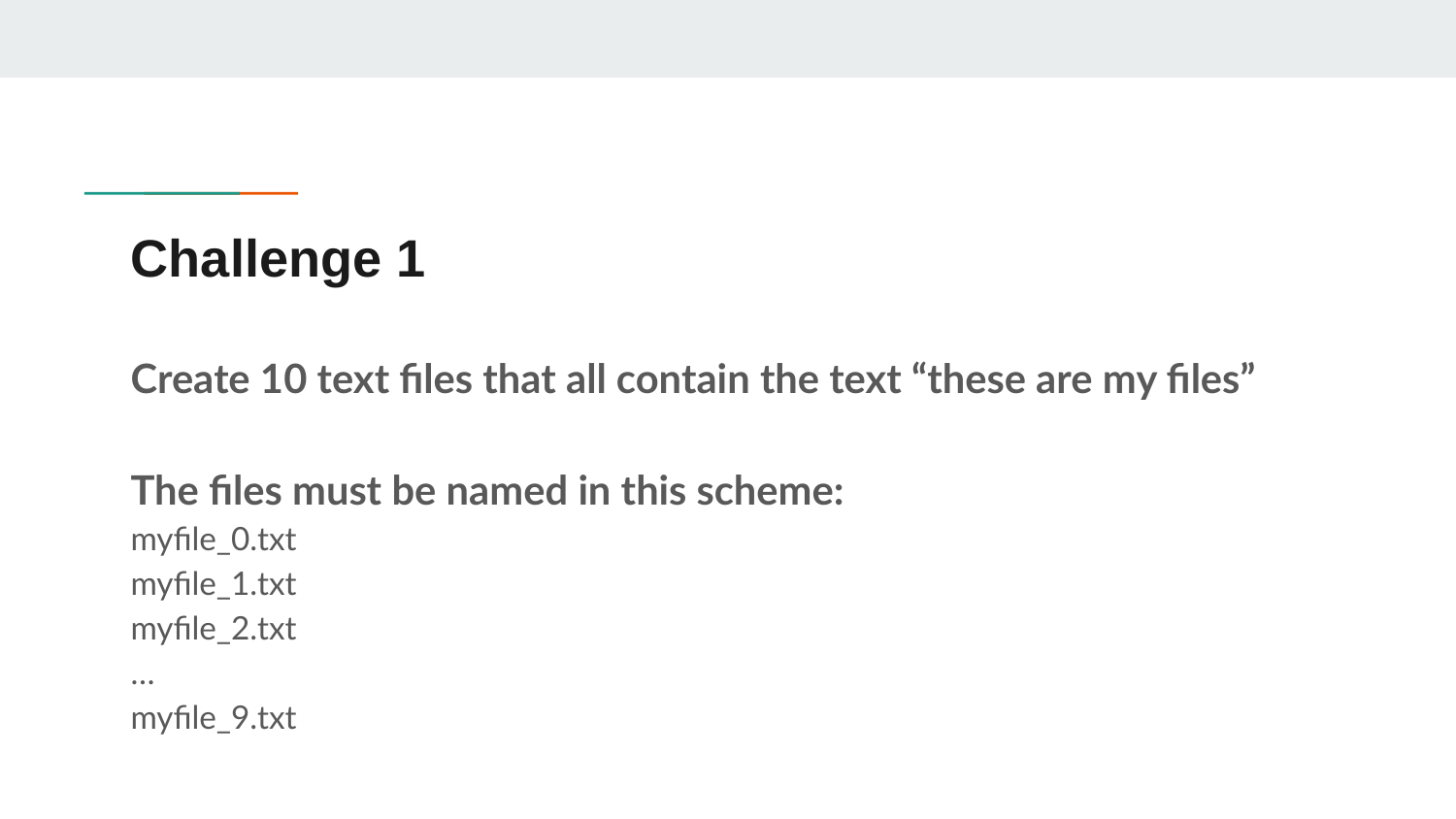

# Challenge 1
Create 10 text files that all contain the text “these are my files”

The files must be named in this scheme:
myfile_0.txt
myfile_1.txt
myfile_2.txt
…
myfile_9.txt